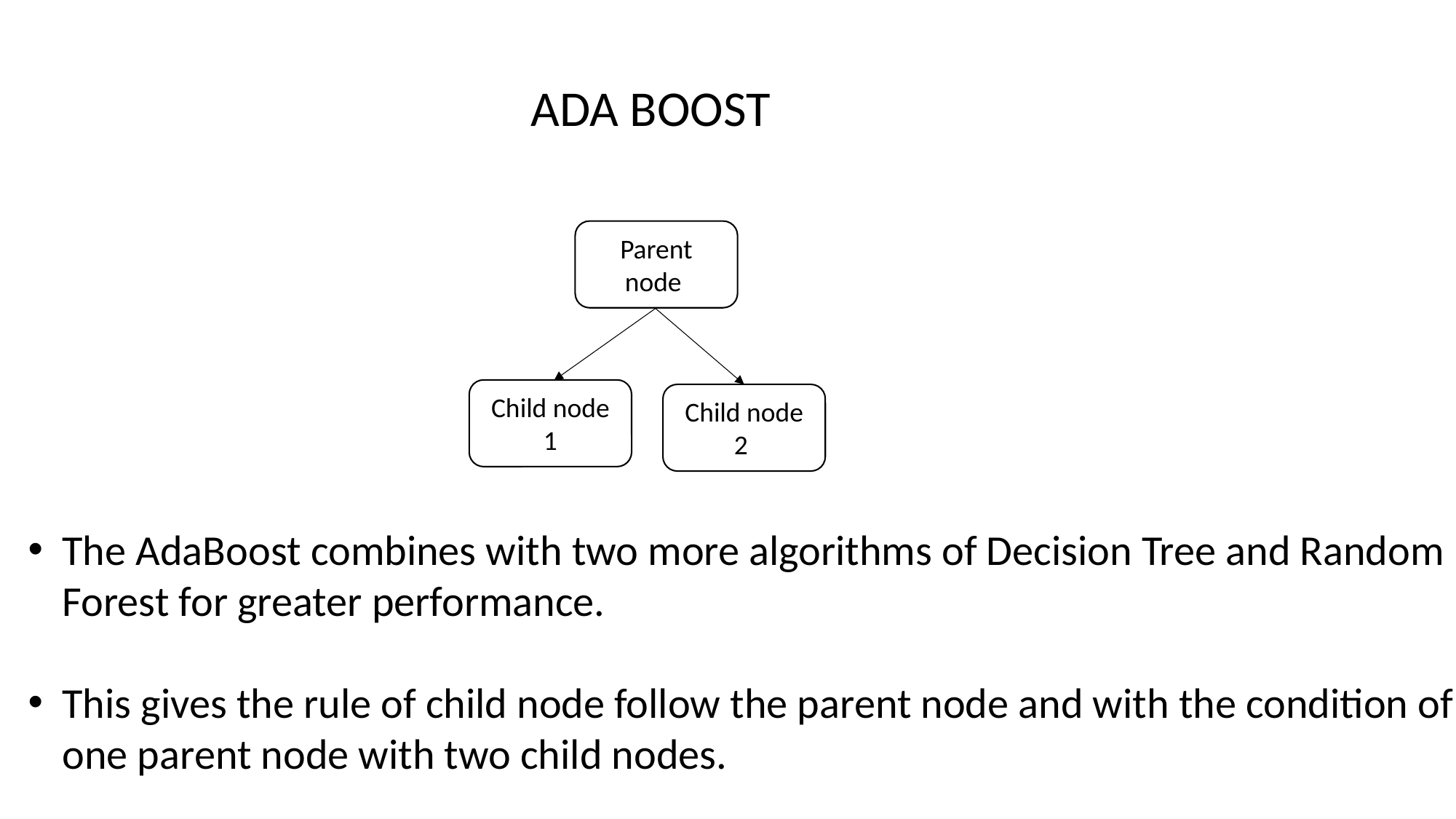

# ADA BOOST
Parent node
Child node 1
Child node 2

The AdaBoost combines with two more algorithms of Decision Tree and Random Forest for greater performance.

This gives the rule of child node follow the parent node and with the condition of one parent node with two child nodes.